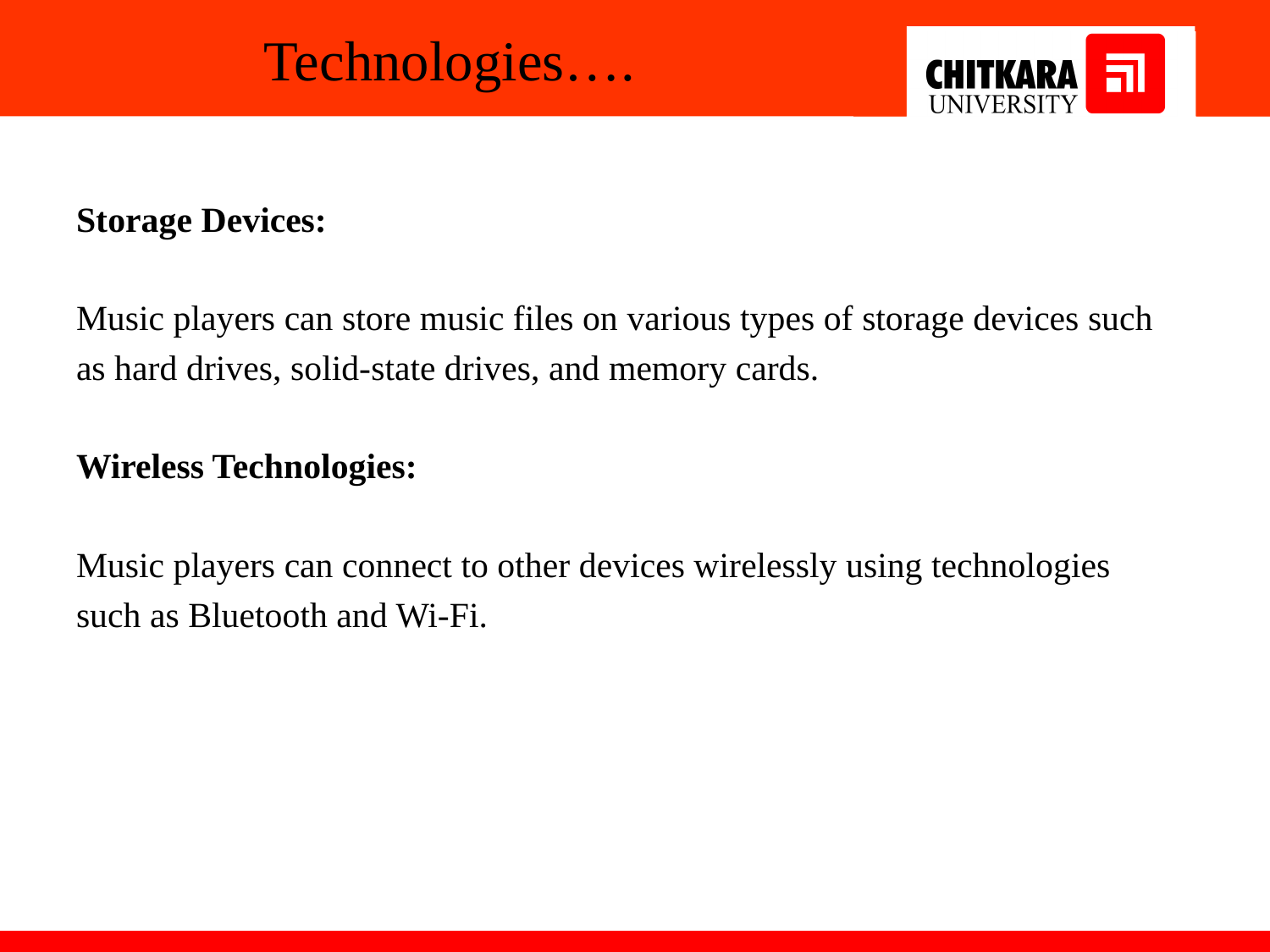

# Technologies….
Storage Devices:

Music players can store music files on various types of storage devices such
as hard drives, solid-state drives, and memory cards.

Wireless Technologies:

Music players can connect to other devices wirelessly using technologies
such as Bluetooth and Wi-Fi.